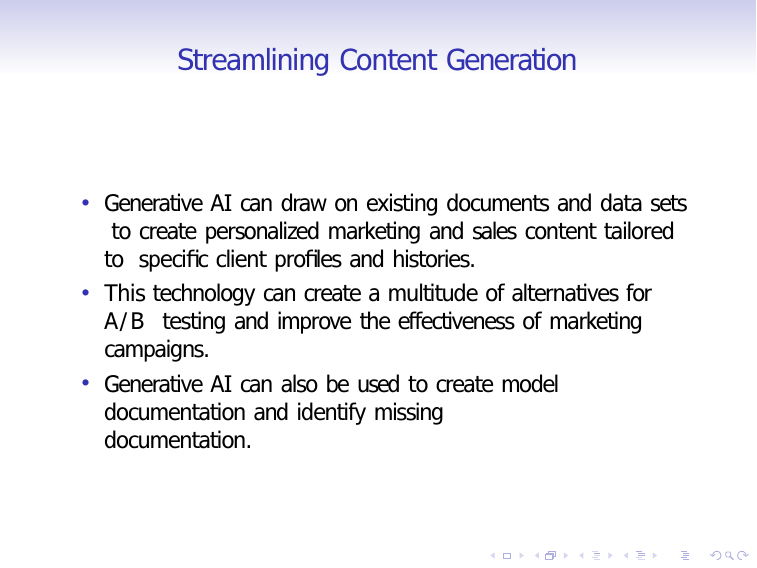

# Streamlining Content Generation
Generative AI can draw on existing documents and data sets  to create personalized marketing and sales content tailored to  specific client profiles and histories.
This technology can create a multitude of alternatives for A/B  testing and improve the effectiveness of marketing campaigns.
Generative AI can also be used to create model  documentation and identify missing documentation.